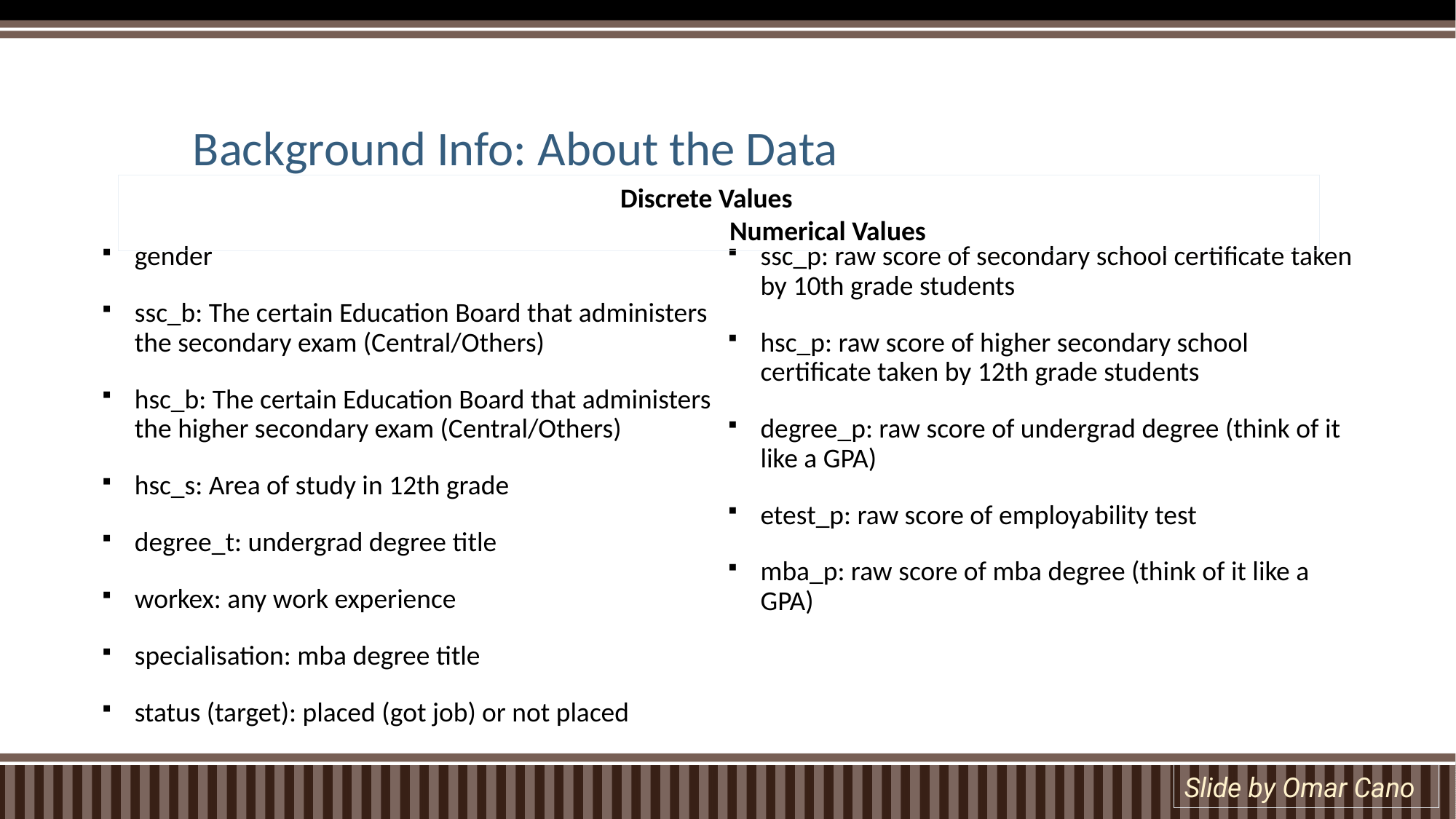

# Background Info: About the Data
	Discrete Values
		Numerical Values
gender
ssc_b: The certain Education Board that administers the secondary exam (Central/Others)
hsc_b: The certain Education Board that administers the higher secondary exam (Central/Others)
hsc_s: Area of study in 12th grade
degree_t: undergrad degree title
workex: any work experience
specialisation: mba degree title
status (target): placed (got job) or not placed
ssc_p: raw score of secondary school certificate taken by 10th grade students
hsc_p: raw score of higher secondary school certificate taken by 12th grade students
degree_p: raw score of undergrad degree (think of it like a GPA)
etest_p: raw score of employability test
mba_p: raw score of mba degree (think of it like a GPA)
Slide by Omar Cano